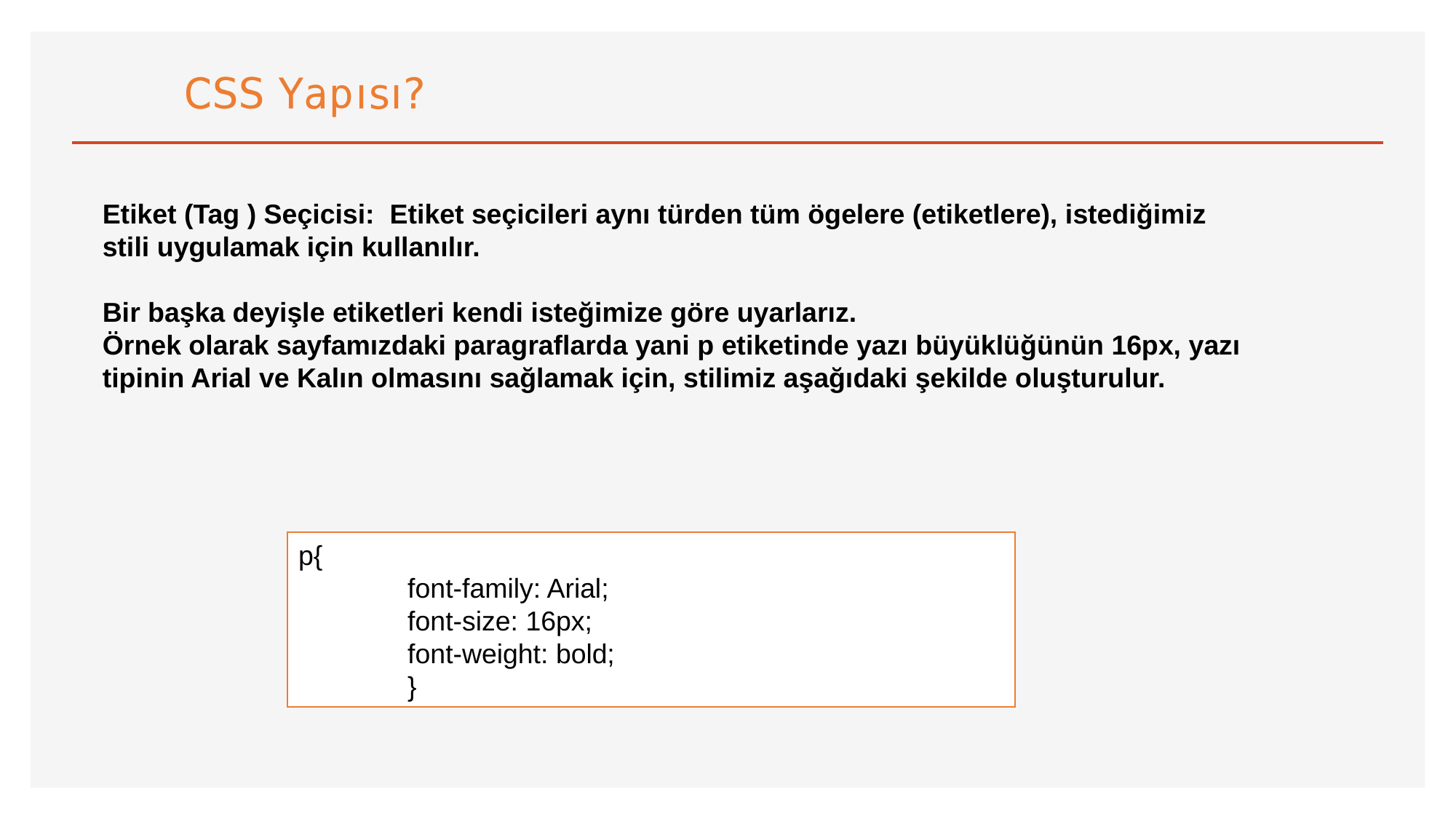

CSS Yapısı?
Etiket (Tag ) Seçicisi:  Etiket seçicileri aynı türden tüm ögelere (etiketlere), istediğimiz stili uygulamak için kullanılır.

Bir başka deyişle etiketleri kendi isteğimize göre uyarlarız.
Örnek olarak sayfamızdaki paragraflarda yani p etiketinde yazı büyüklüğünün 16px, yazı tipinin Arial ve Kalın olmasını sağlamak için, stilimiz aşağıdaki şekilde oluşturulur.
p{
	font-family: Arial;
	font-size: 16px;
	font-weight: bold;
	}